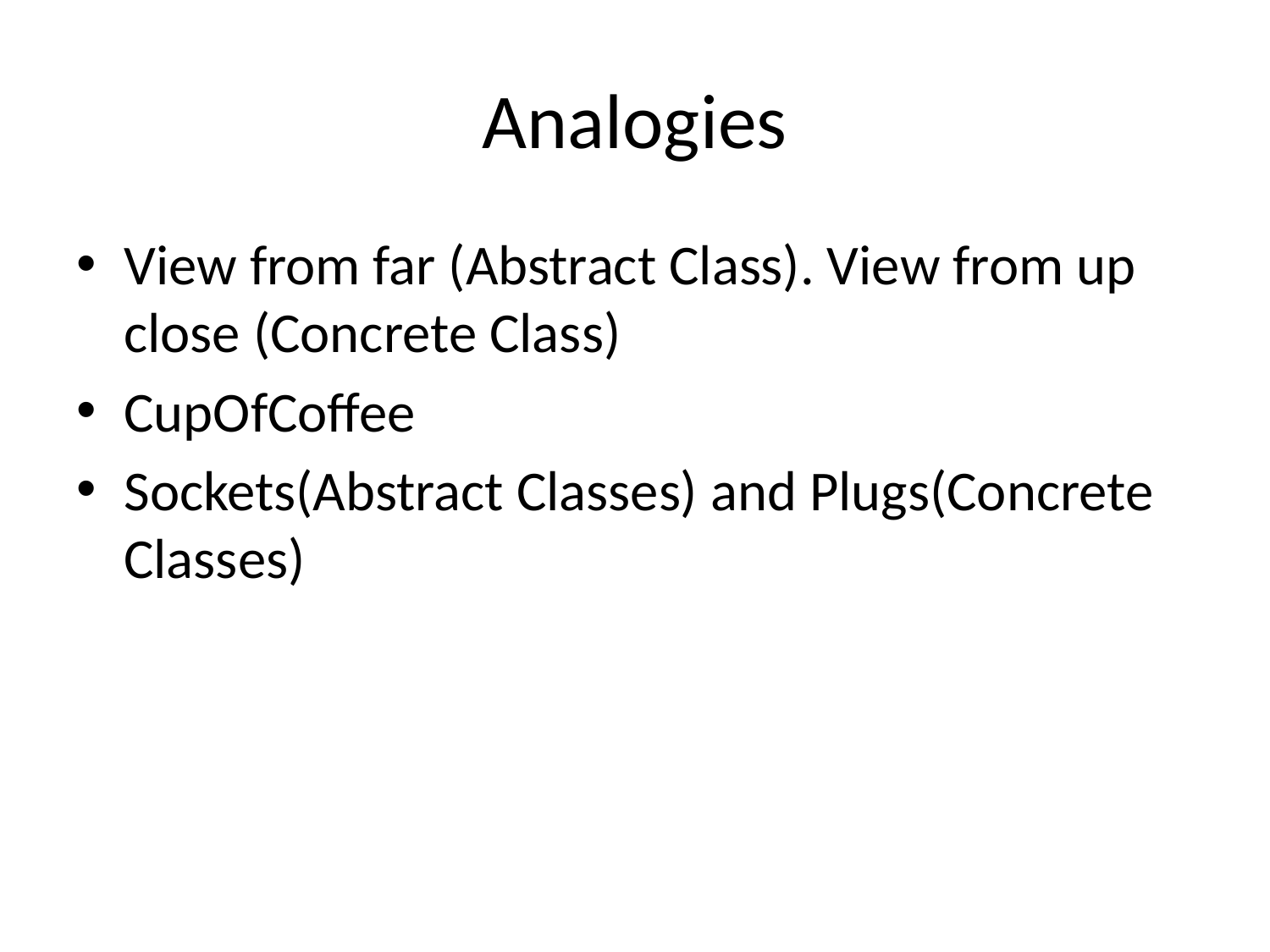

# Analogies
View from far (Abstract Class). View from up close (Concrete Class)
CupOfCoffee
Sockets(Abstract Classes) and Plugs(Concrete Classes)